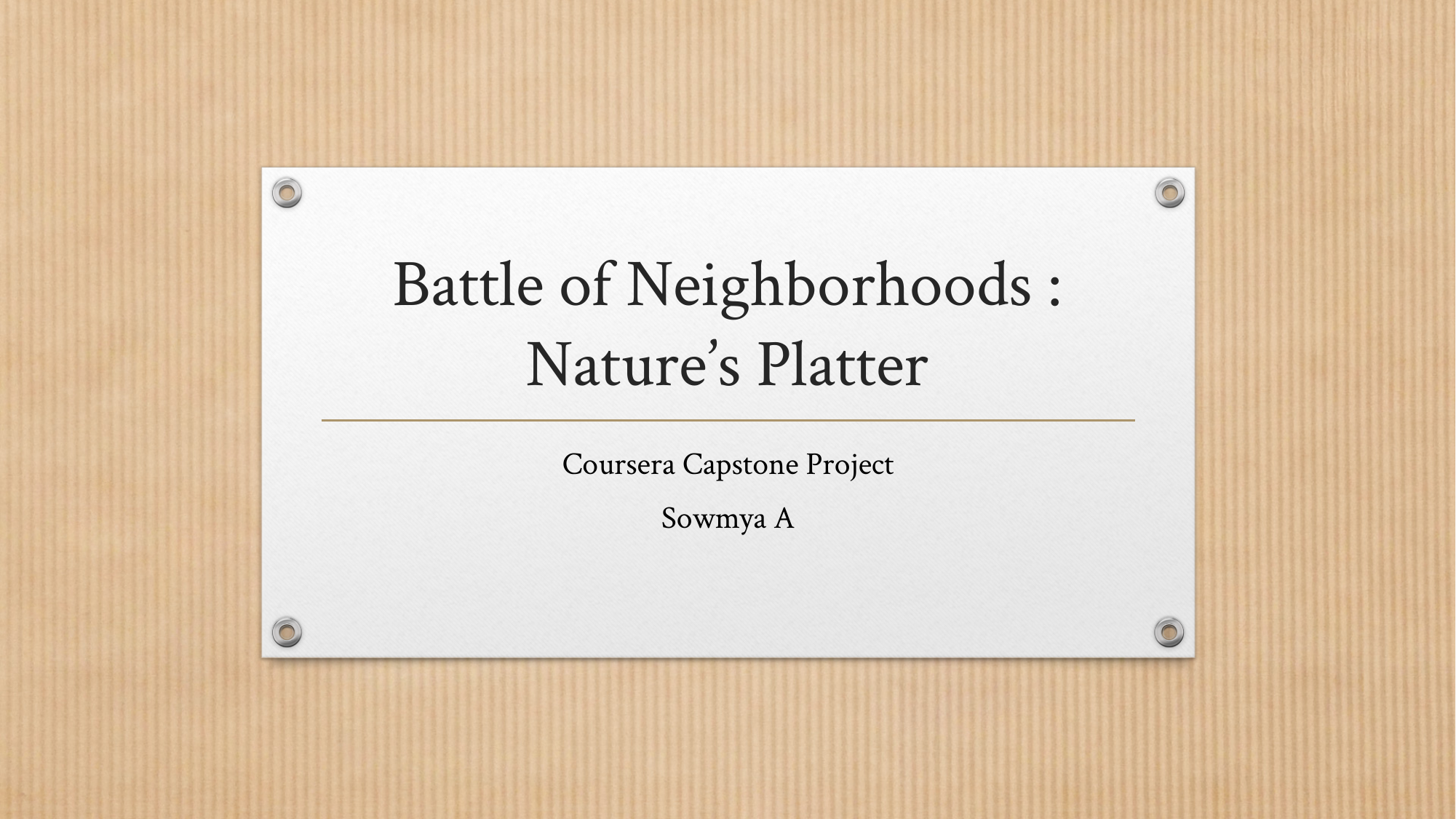

# Battle of Neighborhoods : Nature’s Platter
Coursera Capstone Project
Sowmya A